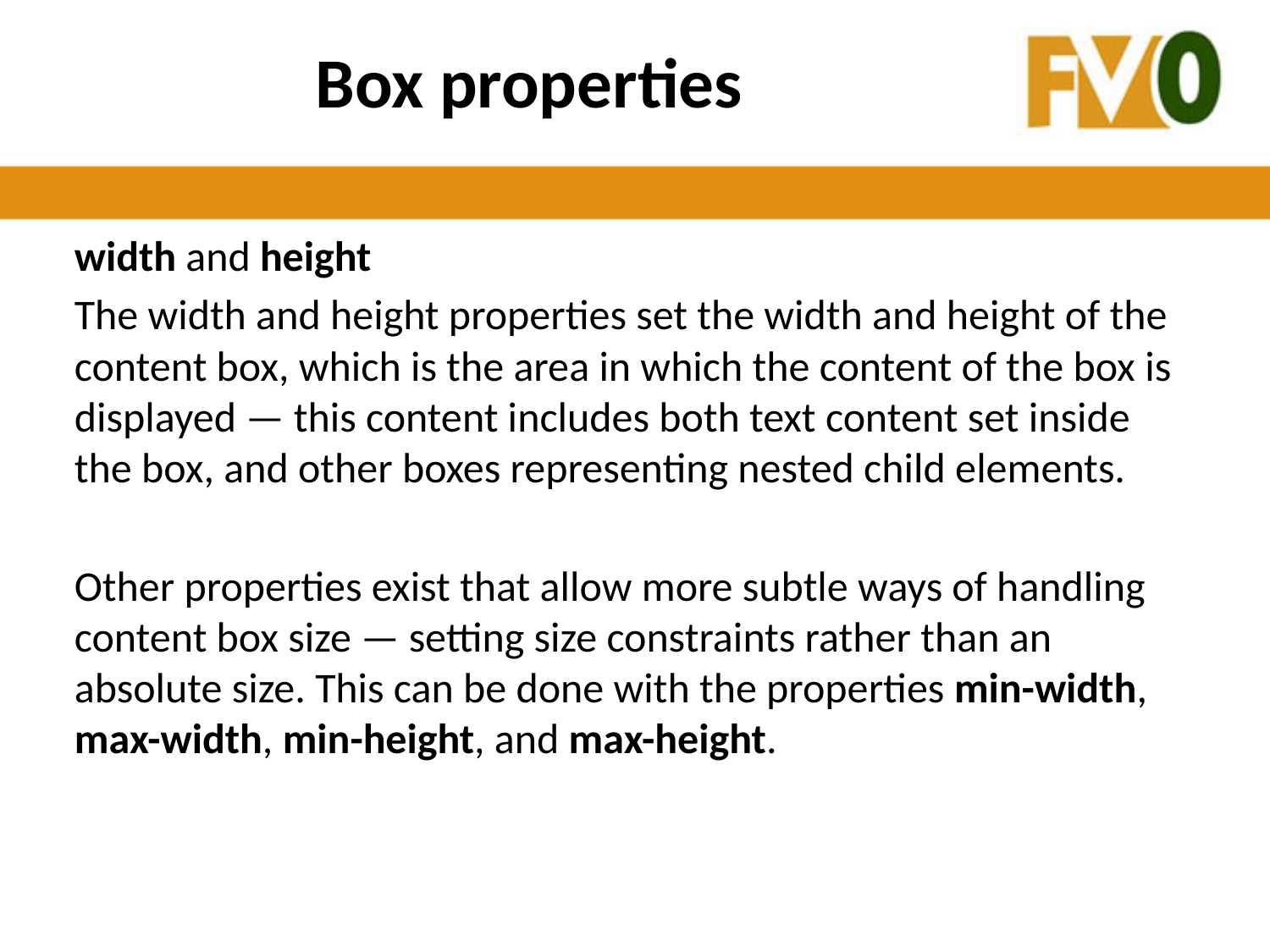

# Box properties
width and height
The width and height properties set the width and height of the content box, which is the area in which the content of the box is displayed — this content includes both text content set inside the box, and other boxes representing nested child elements.

Other properties exist that allow more subtle ways of handling content box size — setting size constraints rather than an absolute size. This can be done with the properties min-width, max-width, min-height, and max-height.